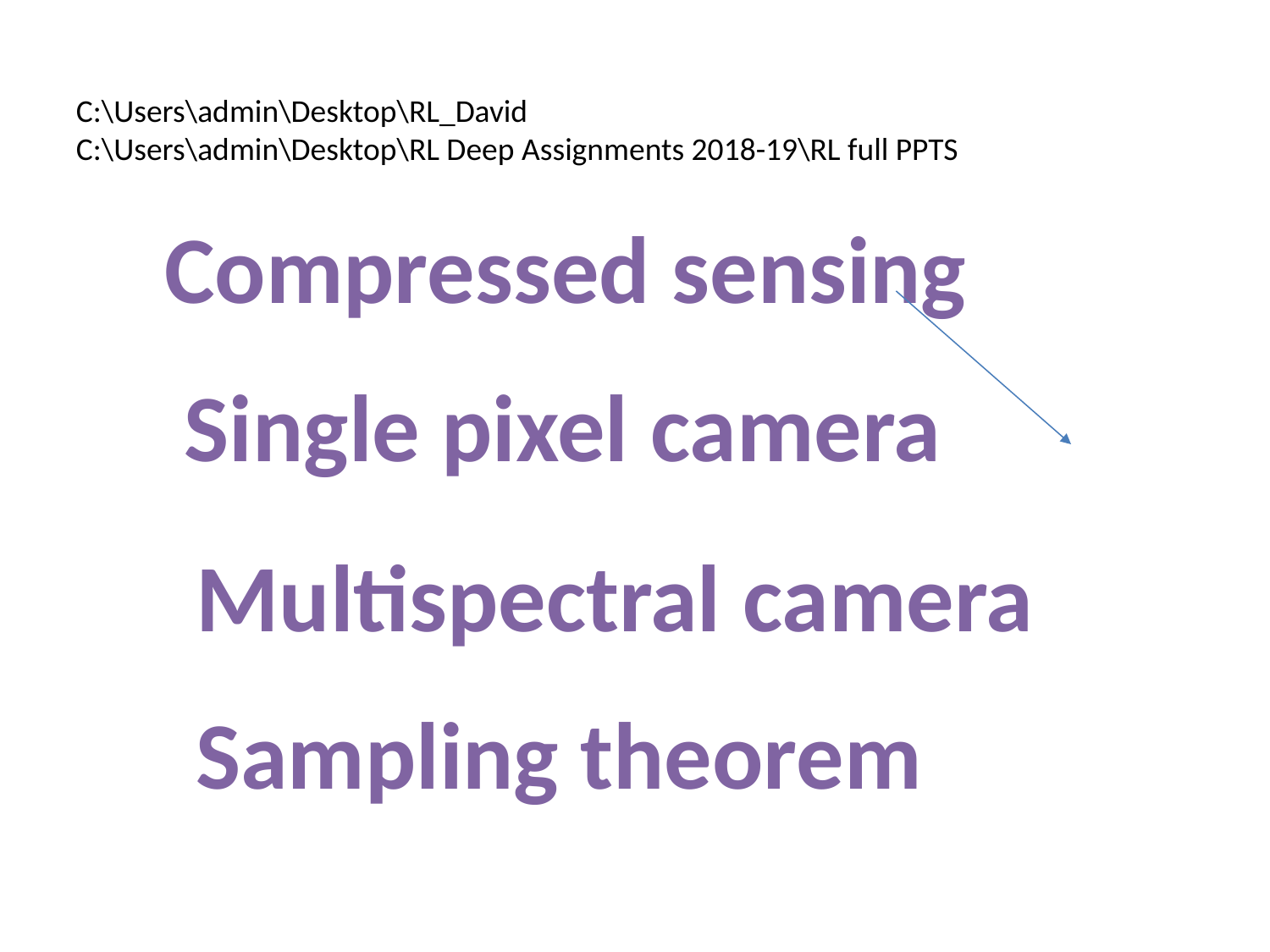

C:\Users\admin\Desktop\RL_David
C:\Users\admin\Desktop\RL Deep Assignments 2018-19\RL full PPTS
Compressed sensing
Single pixel camera
Multispectral camera
Sampling theorem